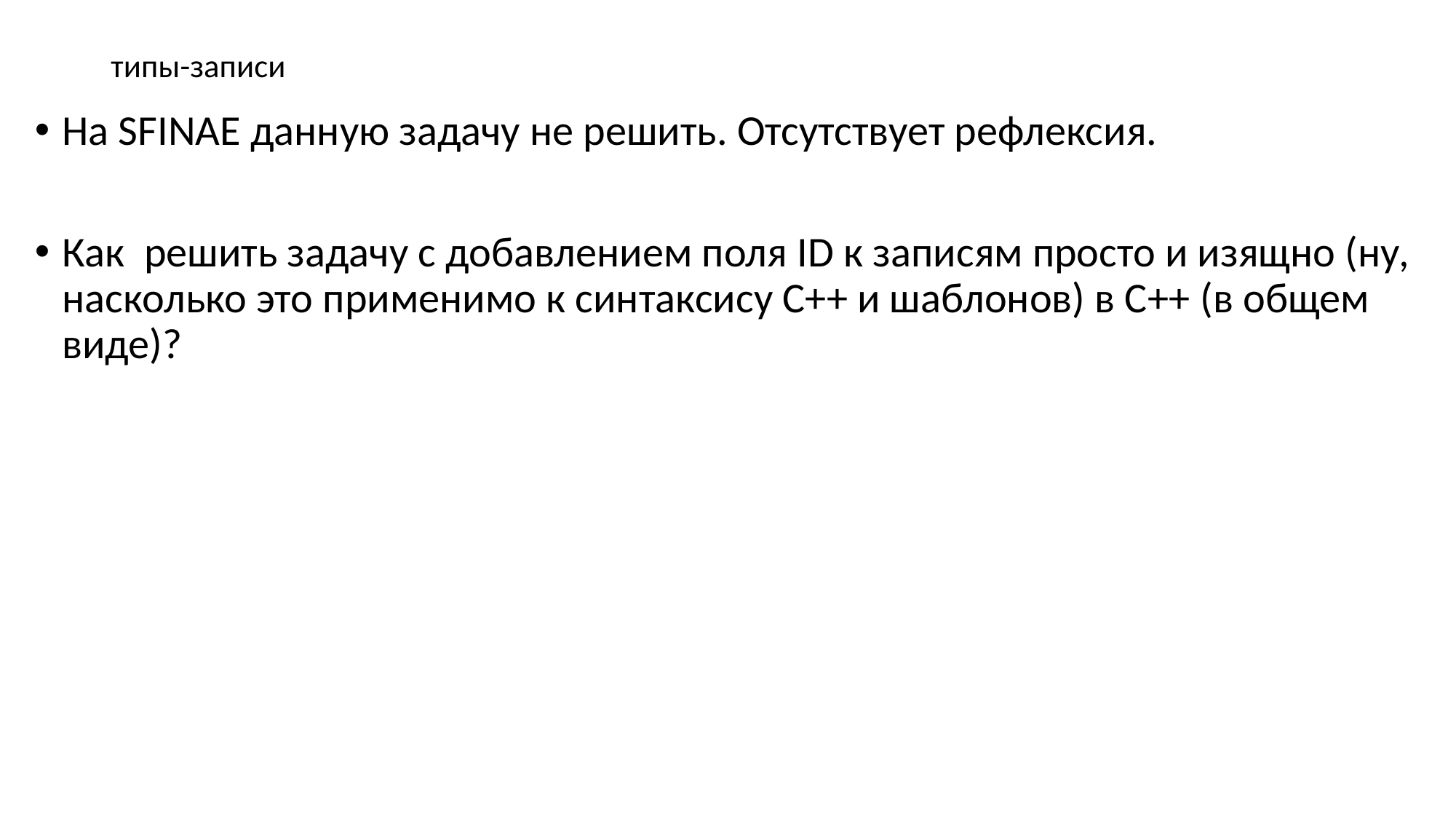

# типы-записи
На SFINAE данную задачу не решить. Отсутствует рефлексия.

Как  решить задачу с добавлением поля ID к записям просто и изящно (ну, насколько это применимо к синтаксису С++ и шаблонов) в С++ (в общем виде)?